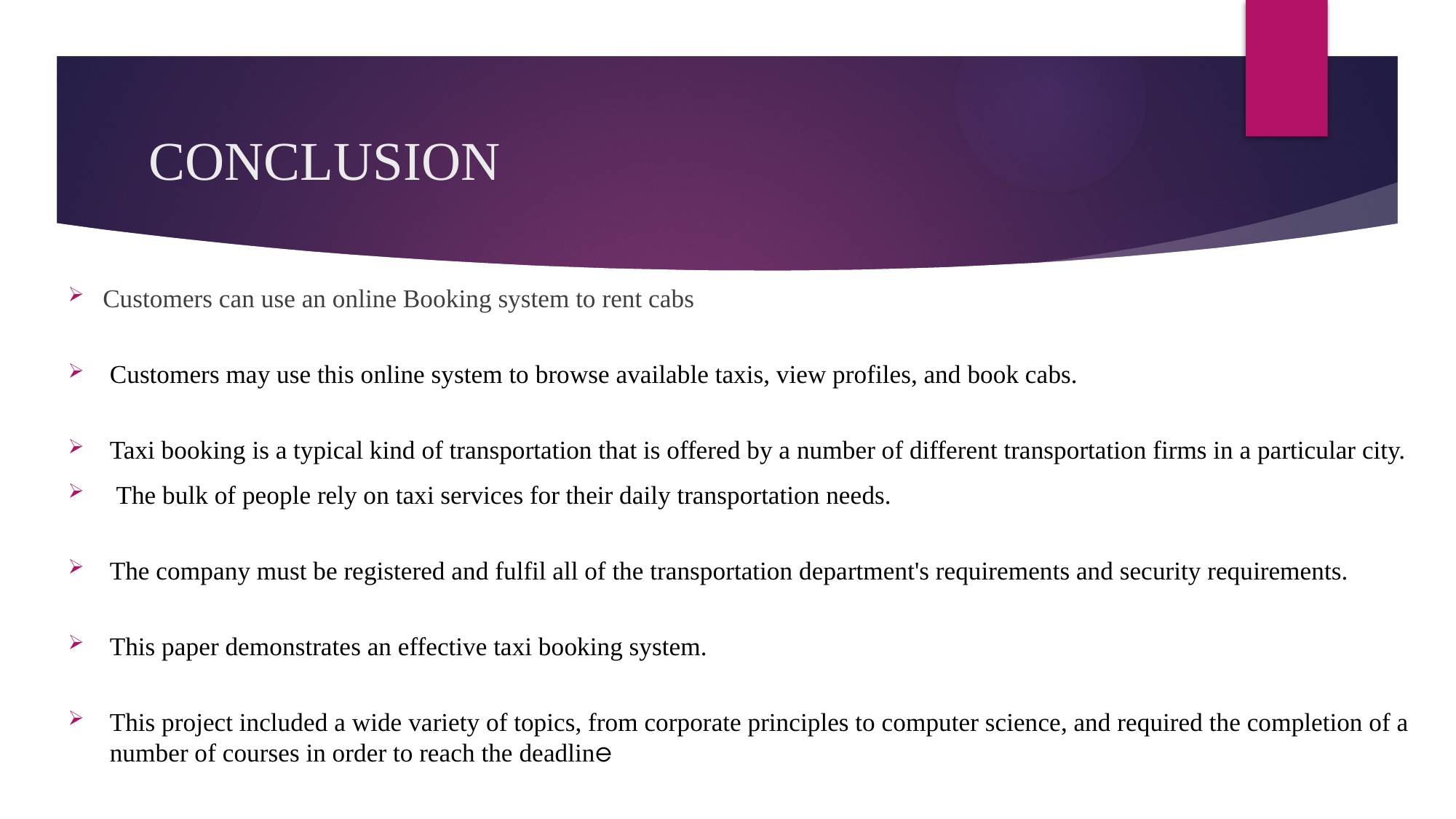

# CONCLUSION
Customers can use an online Booking system to rent cabs
Customers may use this online system to browse available taxis, view profiles, and book cabs.
Taxi booking is a typical kind of transportation that is offered by a number of different transportation firms in a particular city.
 The bulk of people rely on taxi services for their daily transportation needs.
The company must be registered and fulfil all of the transportation department's requirements and security requirements.
This paper demonstrates an effective taxi booking system.
This project included a wide variety of topics, from corporate principles to computer science, and required the completion of a number of courses in order to reach the deadline